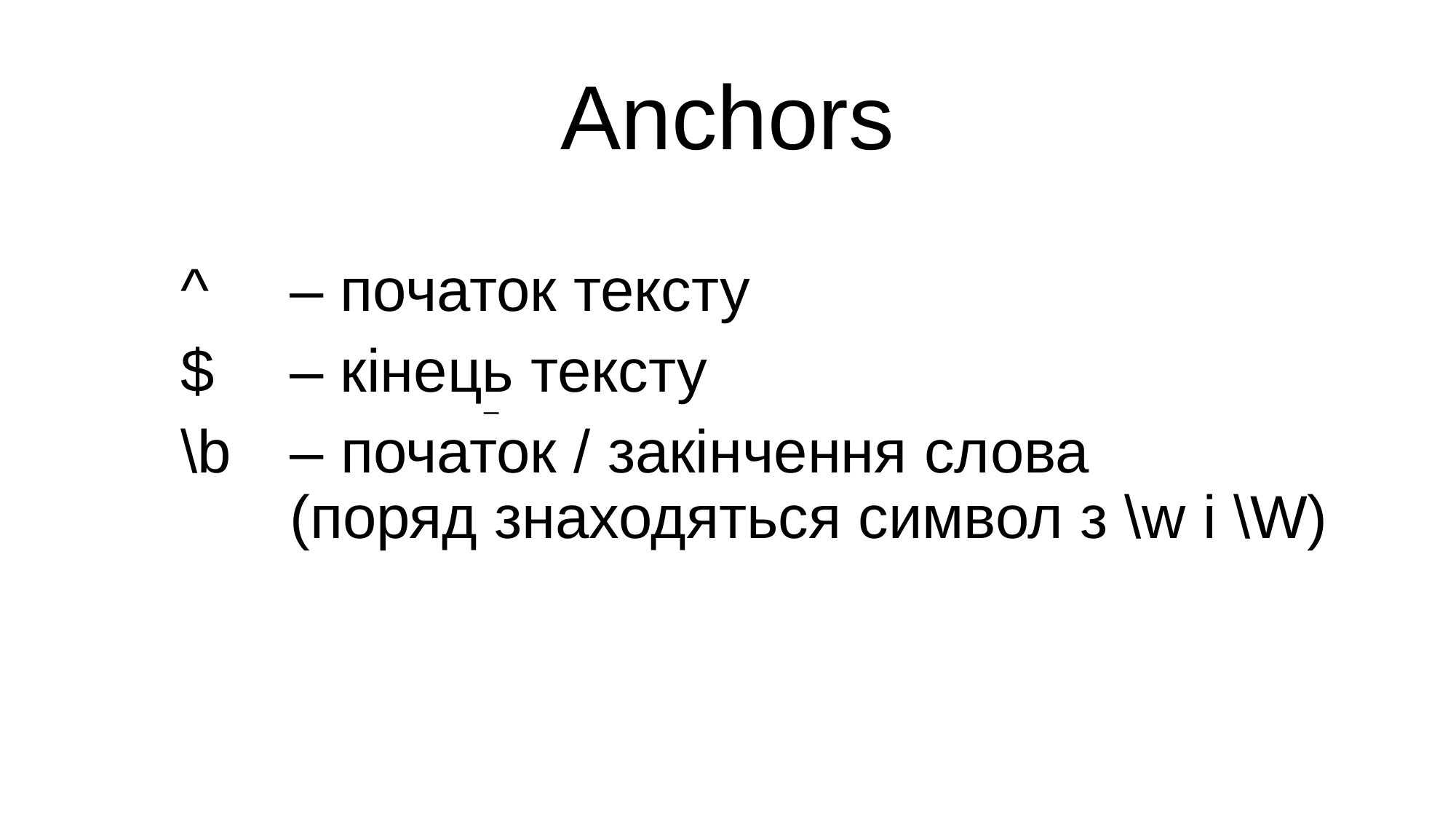

# Anchors
^	– початок тексту
$	– кінець тексту
\b	– початок / закінчення слова
	(поряд знаходяться символ з \w і \W)
	–